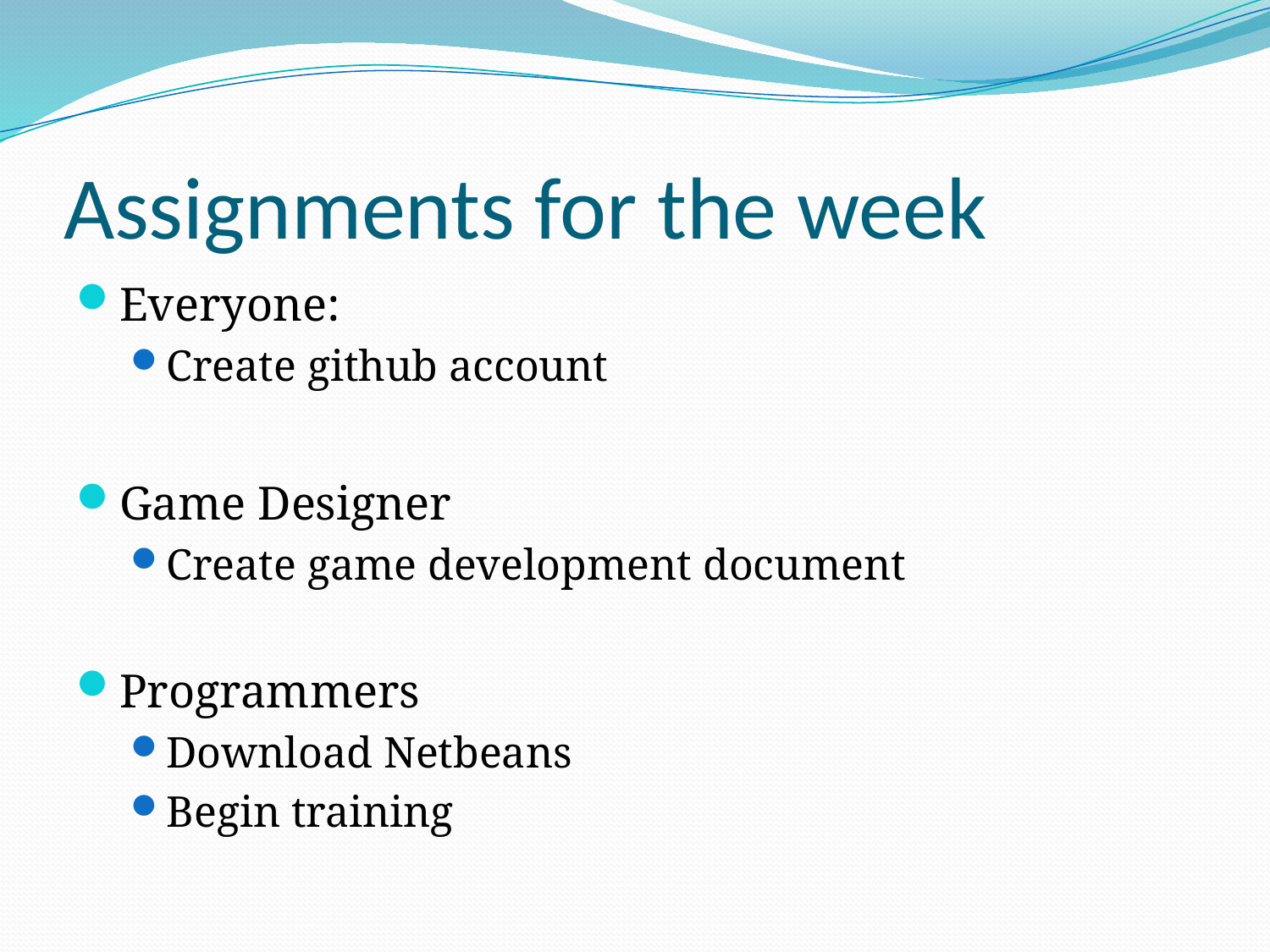

# Assignments for the week
Everyone:
Create github account

Game Designer
Create game development document

Programmers
Download Netbeans
Begin training